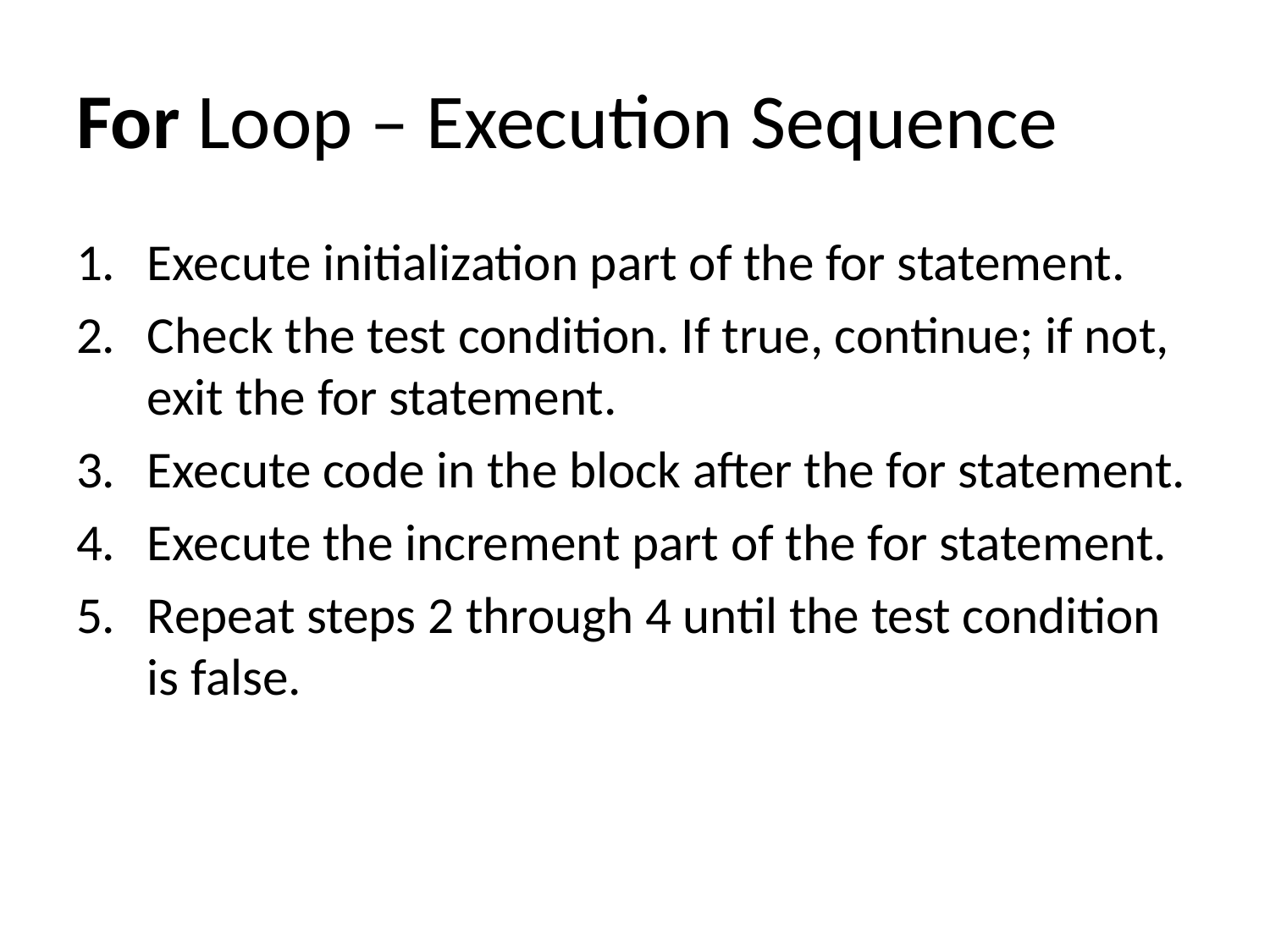

# For Loop – Execution Sequence
Execute initialization part of the for statement.
Check the test condition. If true, continue; if not, exit the for statement.
Execute code in the block after the for statement.
Execute the increment part of the for statement.
Repeat steps 2 through 4 until the test condition is false.